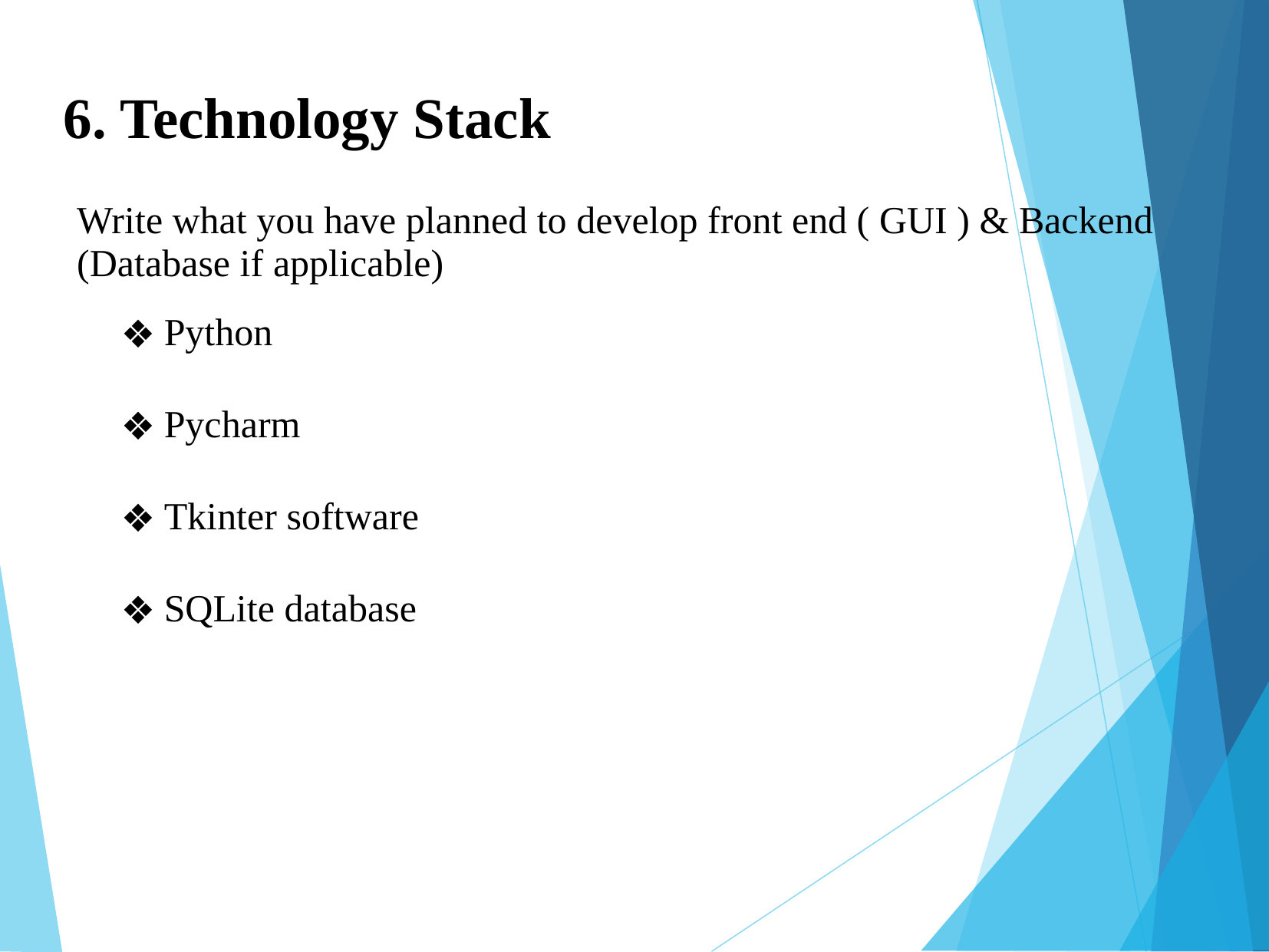

6. Technology Stack
Write what you have planned to develop front end ( GUI ) & Backend (Database if applicable)
Python

Pycharm

Tkinter software

SQLite database